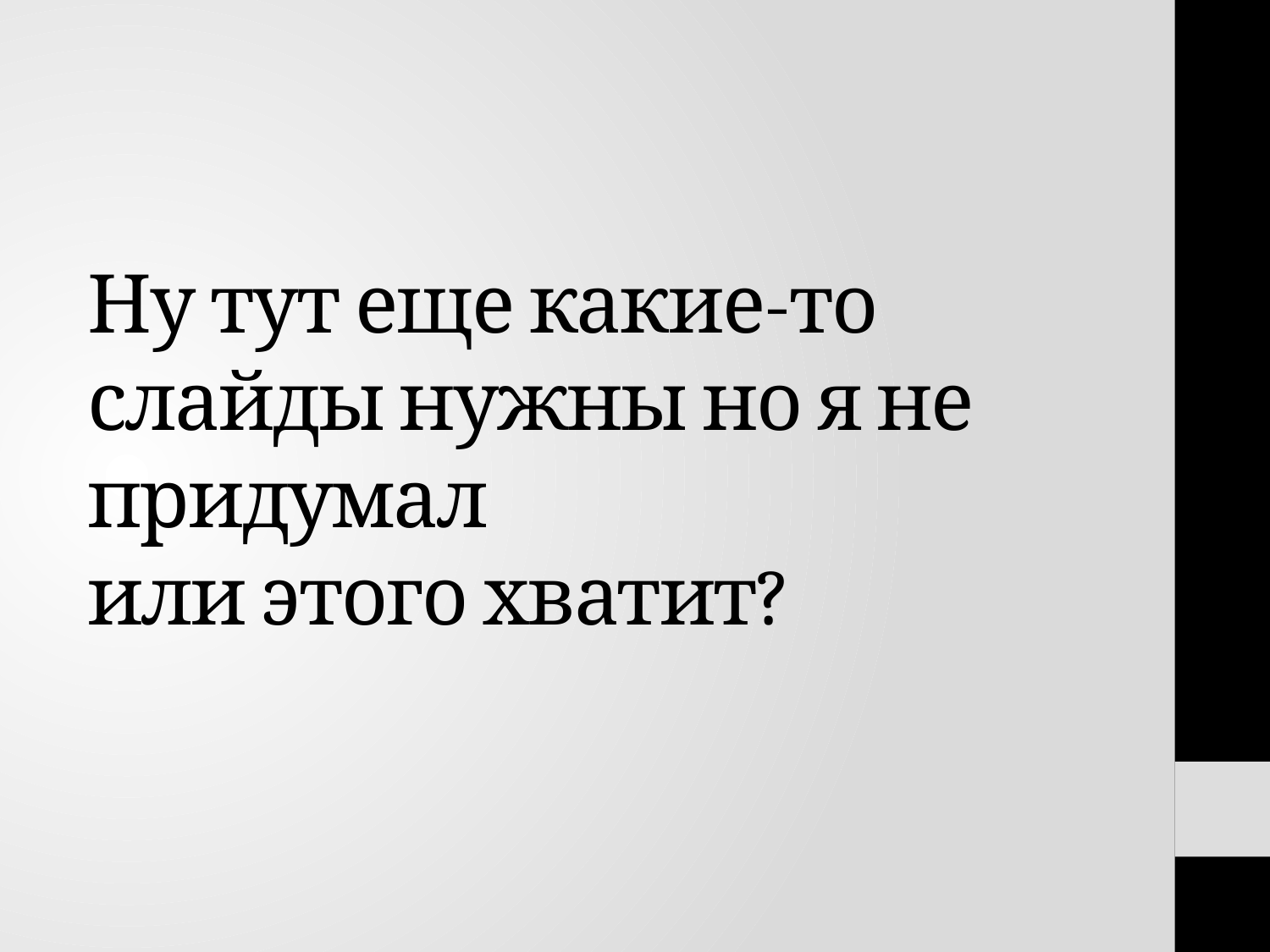

# Ну тут еще какие-то слайды нужны но я не придумал или этого хватит?